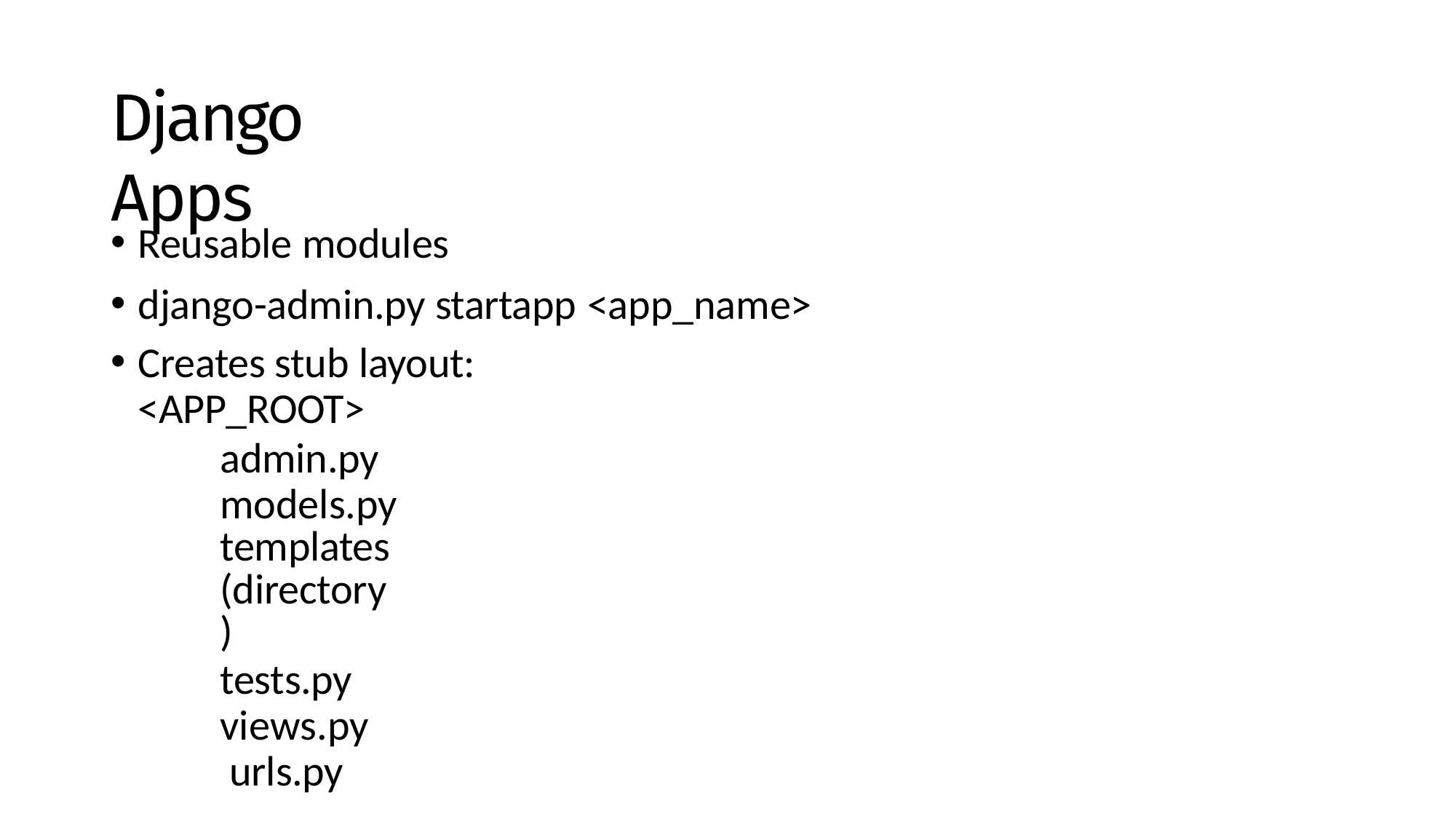

# Django Apps
Reusable modules
django-admin.py startapp <app_name>
Creates stub layout:
<APP_ROOT>
admin.py  models.py
templates (directory)
tests.py  views.py  urls.py